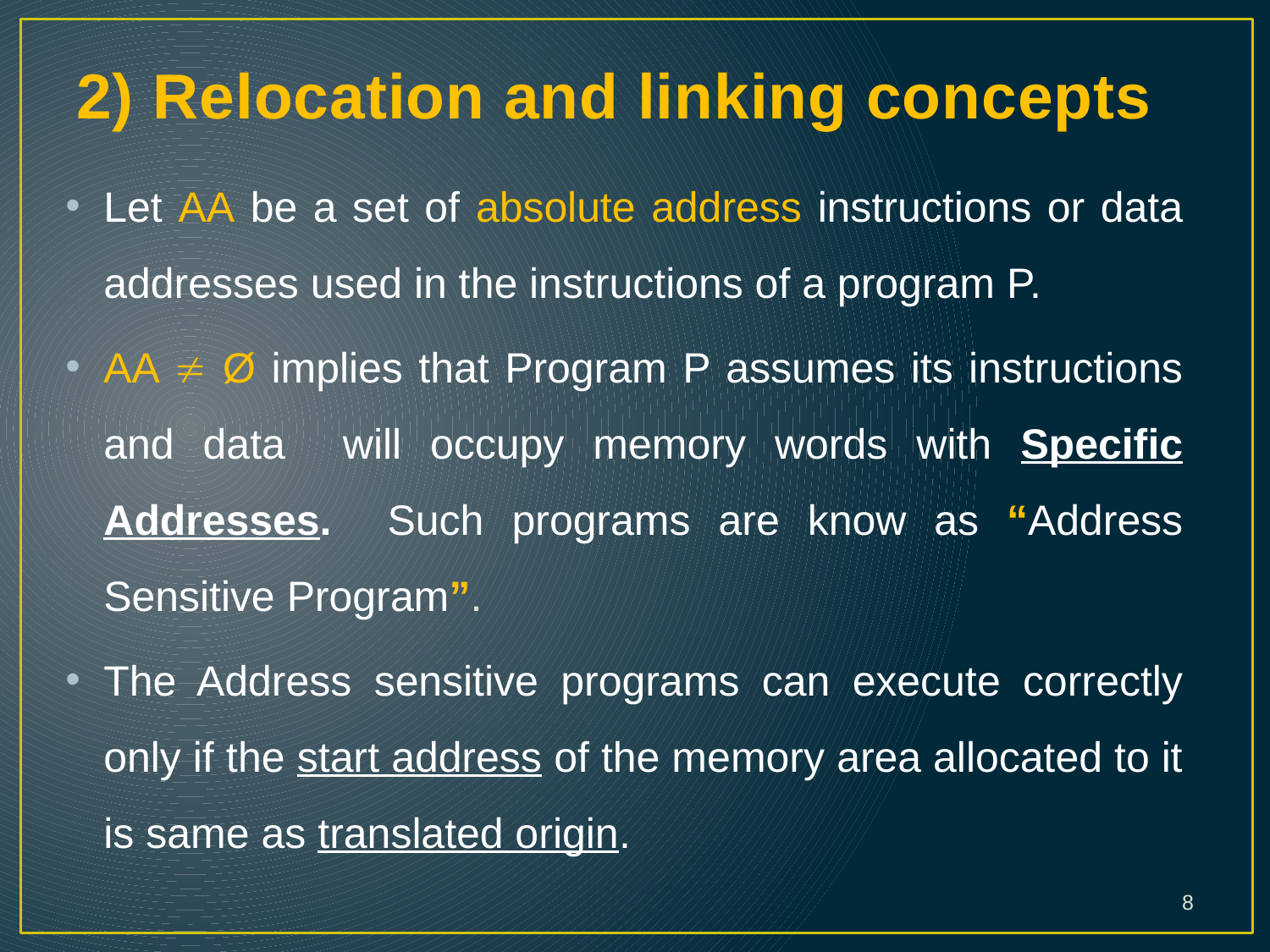

# 2) Relocation and linking concepts
Let AA be a set of absolute address instructions or data addresses used in the instructions of a program P.
AA ≠ Ø implies that Program P assumes its instructions and data  will occupy memory words with Specific Addresses.  Such programs are know as “Address Sensitive Program”.
The Address sensitive programs can execute correctly only if the start address of the memory area allocated to it is same as translated origin.

8